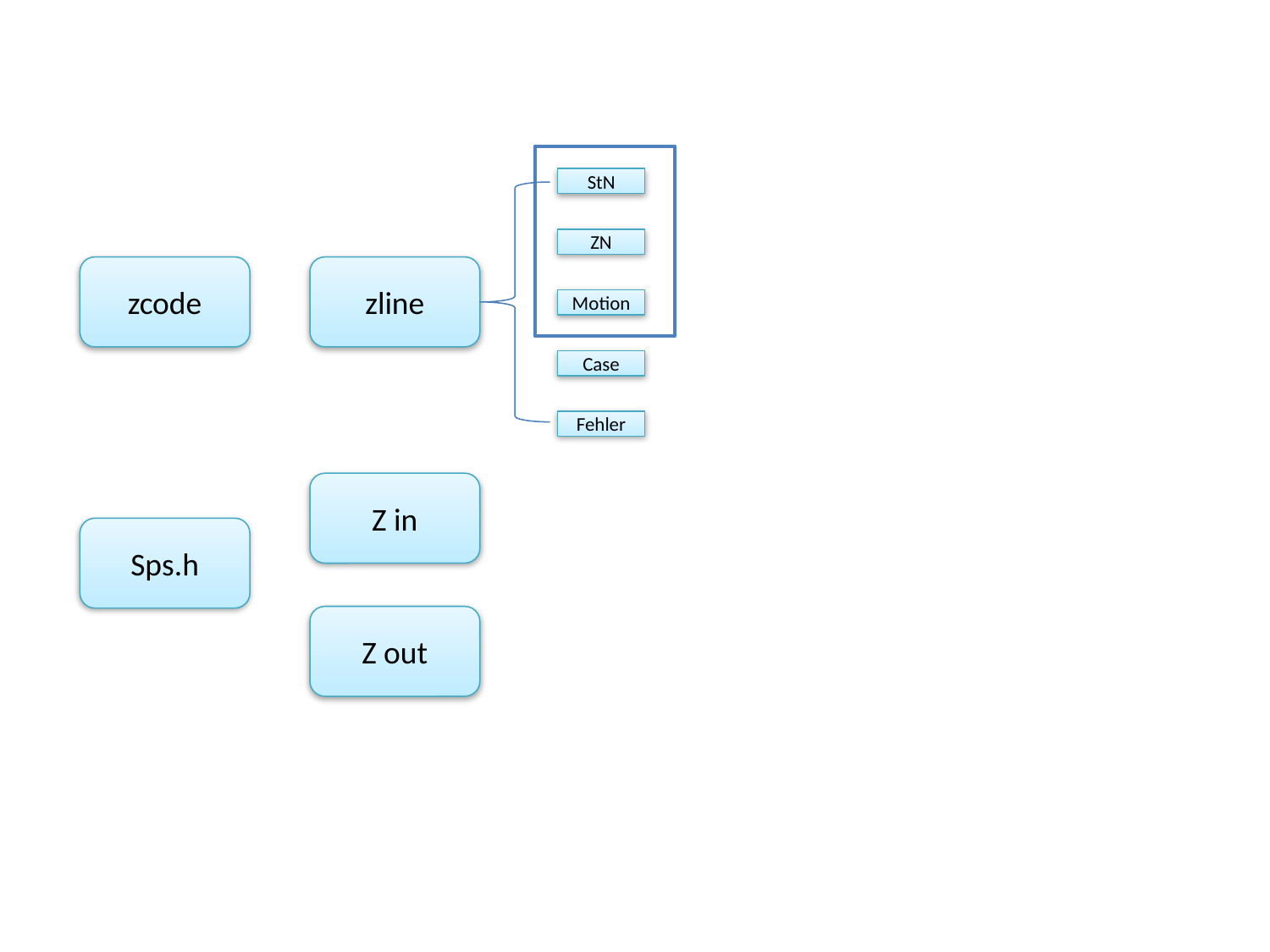

StN

ZN
zcode
zline
Motion
Case
Fehler
Z in
Sps.h
Z out